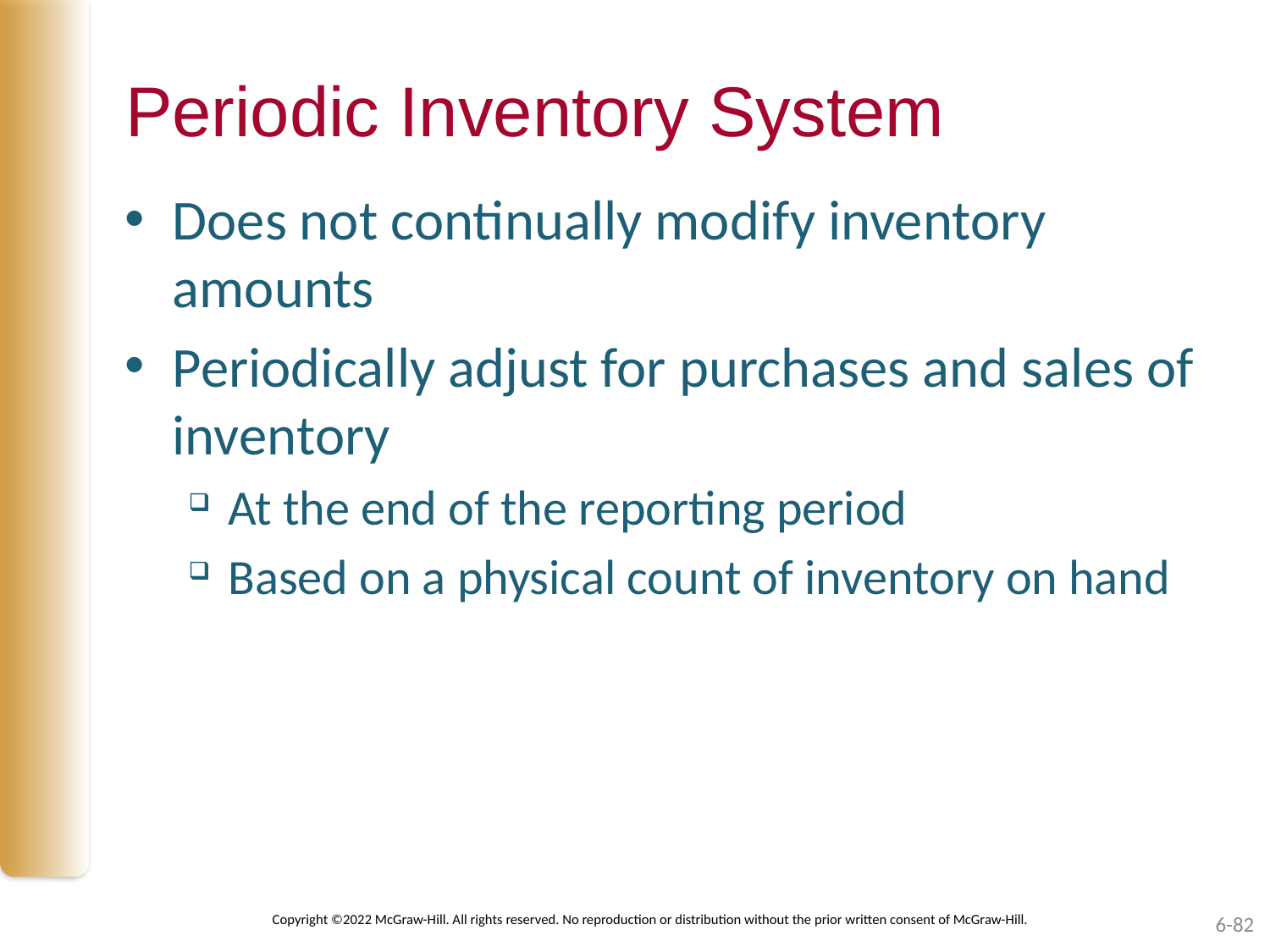

# Periodic Inventory System
Does not continually modify inventory amounts
Periodically adjust for purchases and sales of inventory
At the end of the reporting period
Based on a physical count of inventory on hand
Copyright ©2022 McGraw-Hill. All rights reserved. No reproduction or distribution without the prior written consent of McGraw-Hill.